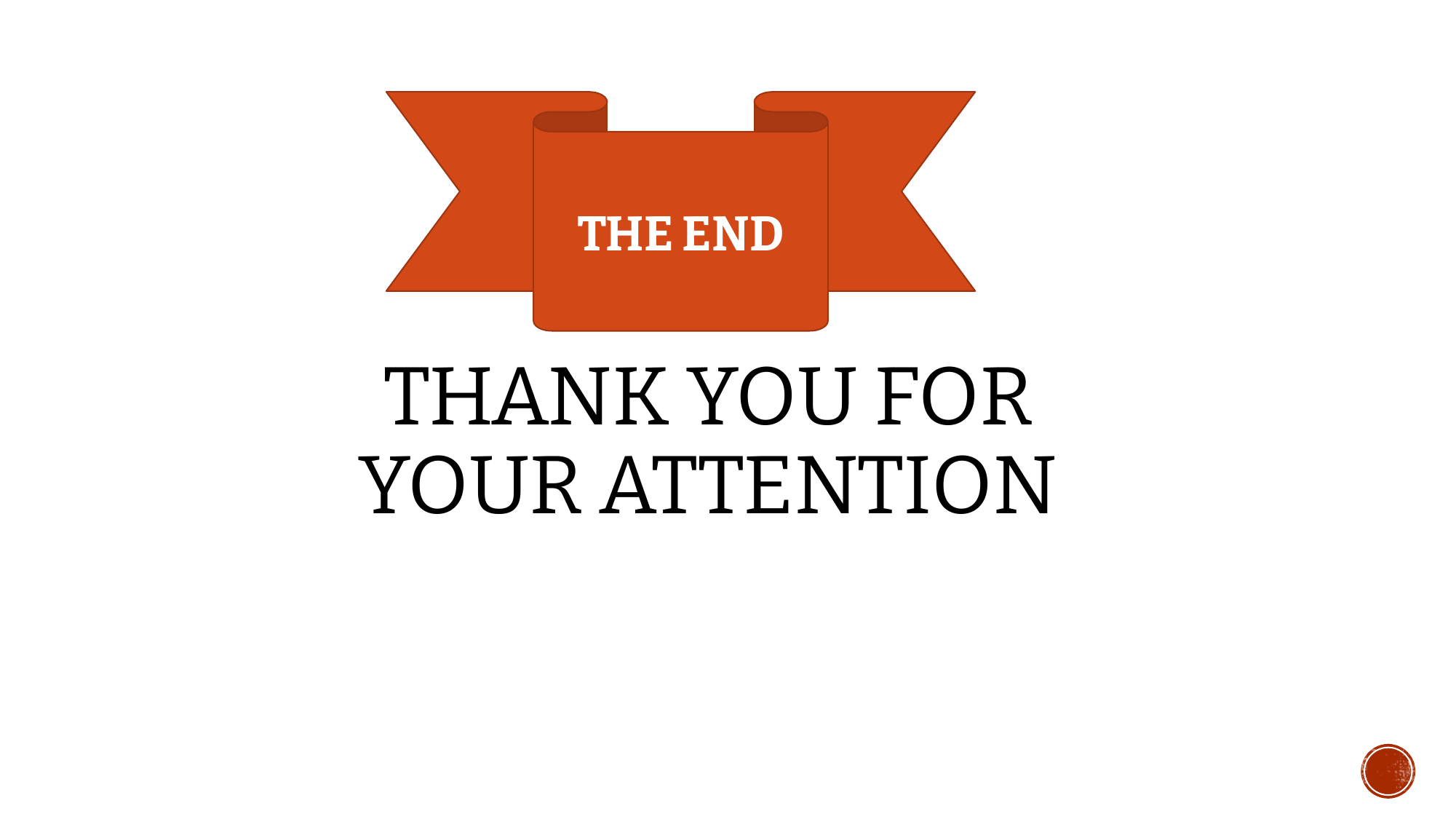

THE END
THE END
# Thank you for your attention